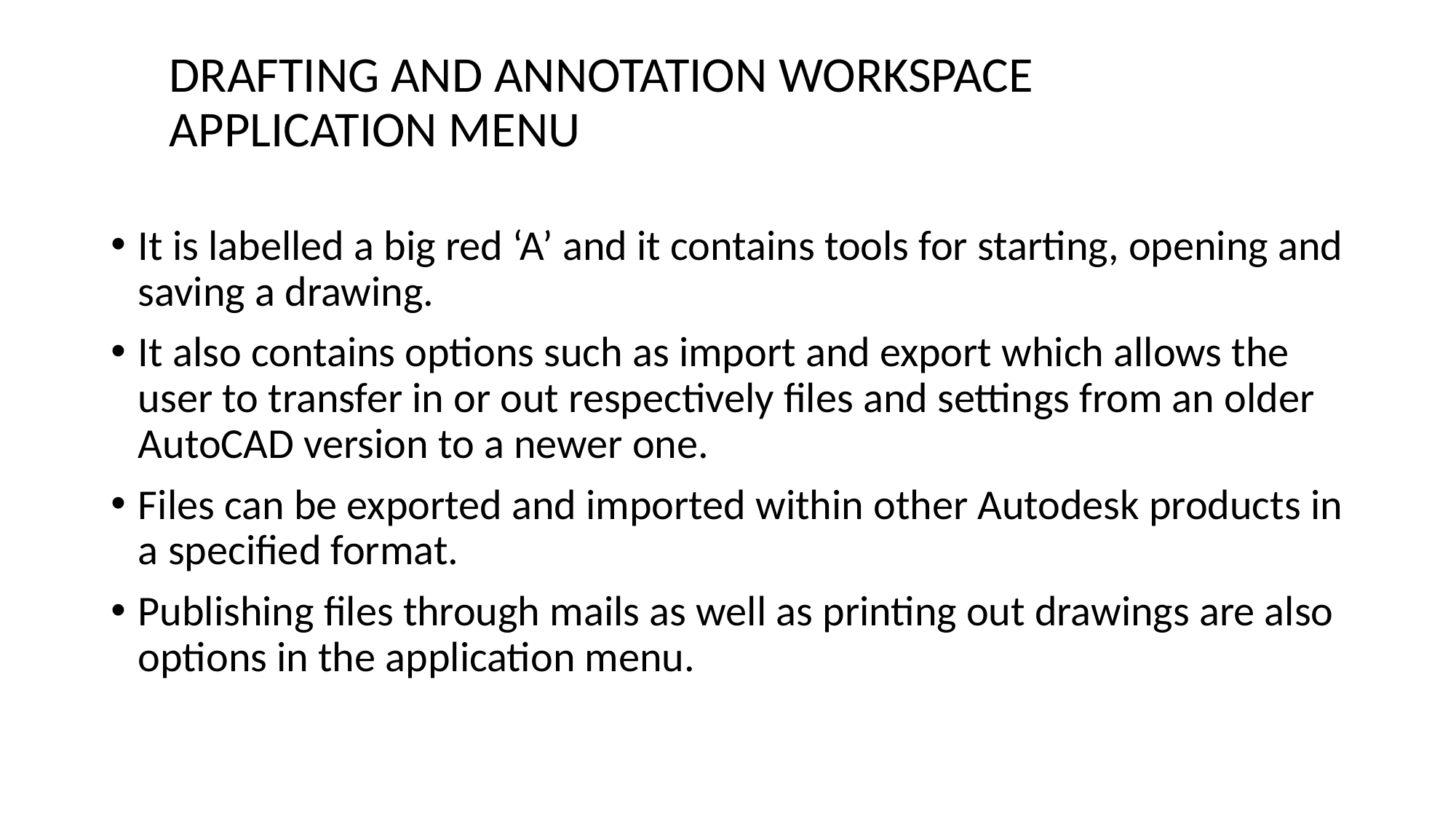

# DRAFTING AND ANNOTATION WORKSPACE APPLICATION MENU
It is labelled a big red ‘A’ and it contains tools for starting, opening and saving a drawing.
It also contains options such as import and export which allows the user to transfer in or out respectively files and settings from an older AutoCAD version to a newer one.
Files can be exported and imported within other Autodesk products in a specified format.
Publishing files through mails as well as printing out drawings are also options in the application menu.